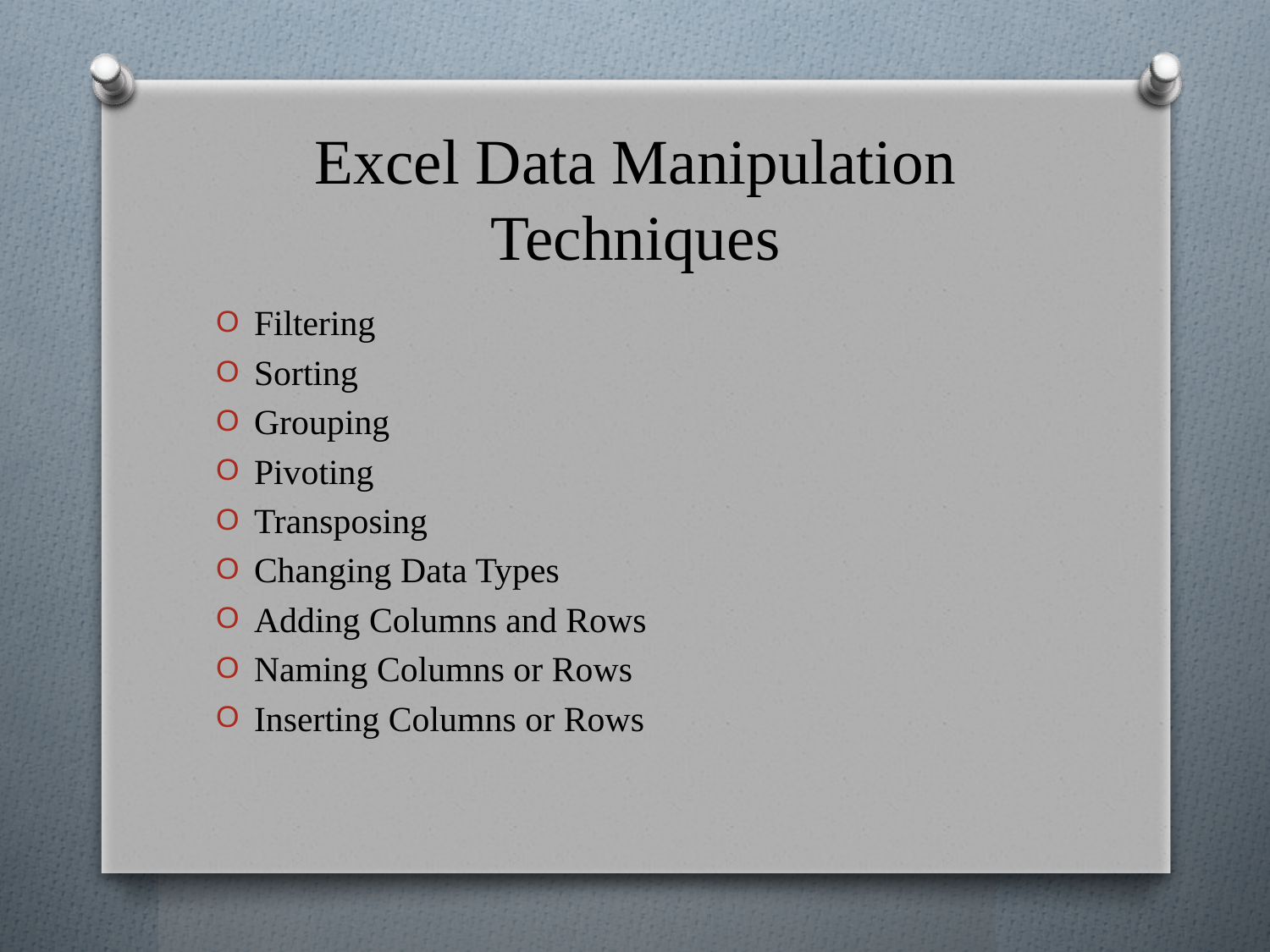

# Excel Data Manipulation Techniques
Filtering
Sorting
Grouping
Pivoting
Transposing
Changing Data Types
Adding Columns and Rows
Naming Columns or Rows
Inserting Columns or Rows